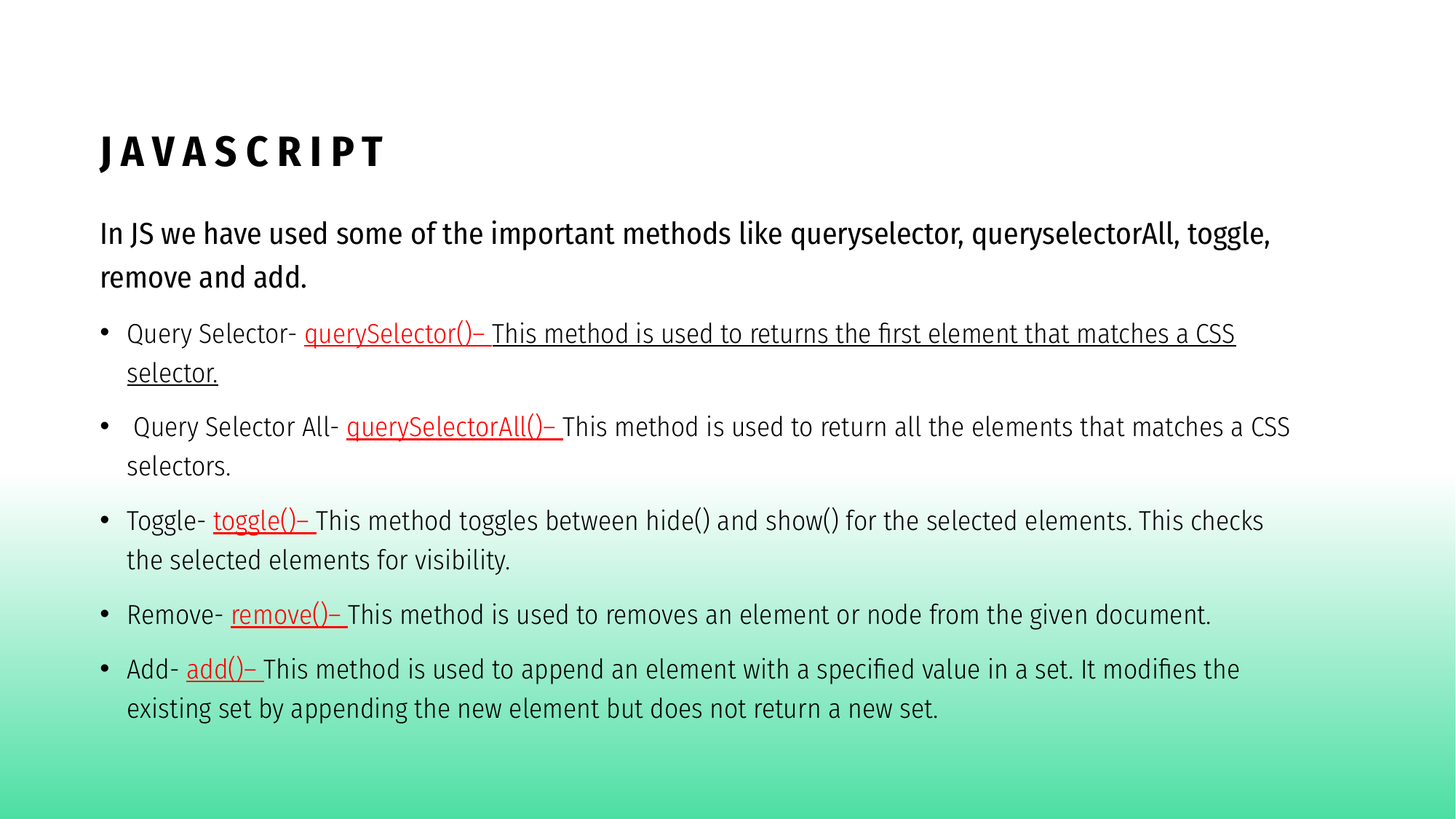

# JavaScript
In JS we have used some of the important methods like queryselector, queryselectorAll, toggle, remove and add.
Query Selector- querySelector()– This method is used to returns the first element that matches a CSS selector.
 Query Selector All- querySelectorAll()– This method is used to return all the elements that matches a CSS selectors.
Toggle- toggle()– This method toggles between hide() and show() for the selected elements. This checks the selected elements for visibility.
Remove- remove()– This method is used to removes an element or node from the given document.
Add- add()– This method is used to append an element with a specified value in a set. It modifies the existing set by appending the new element but does not return a new set.